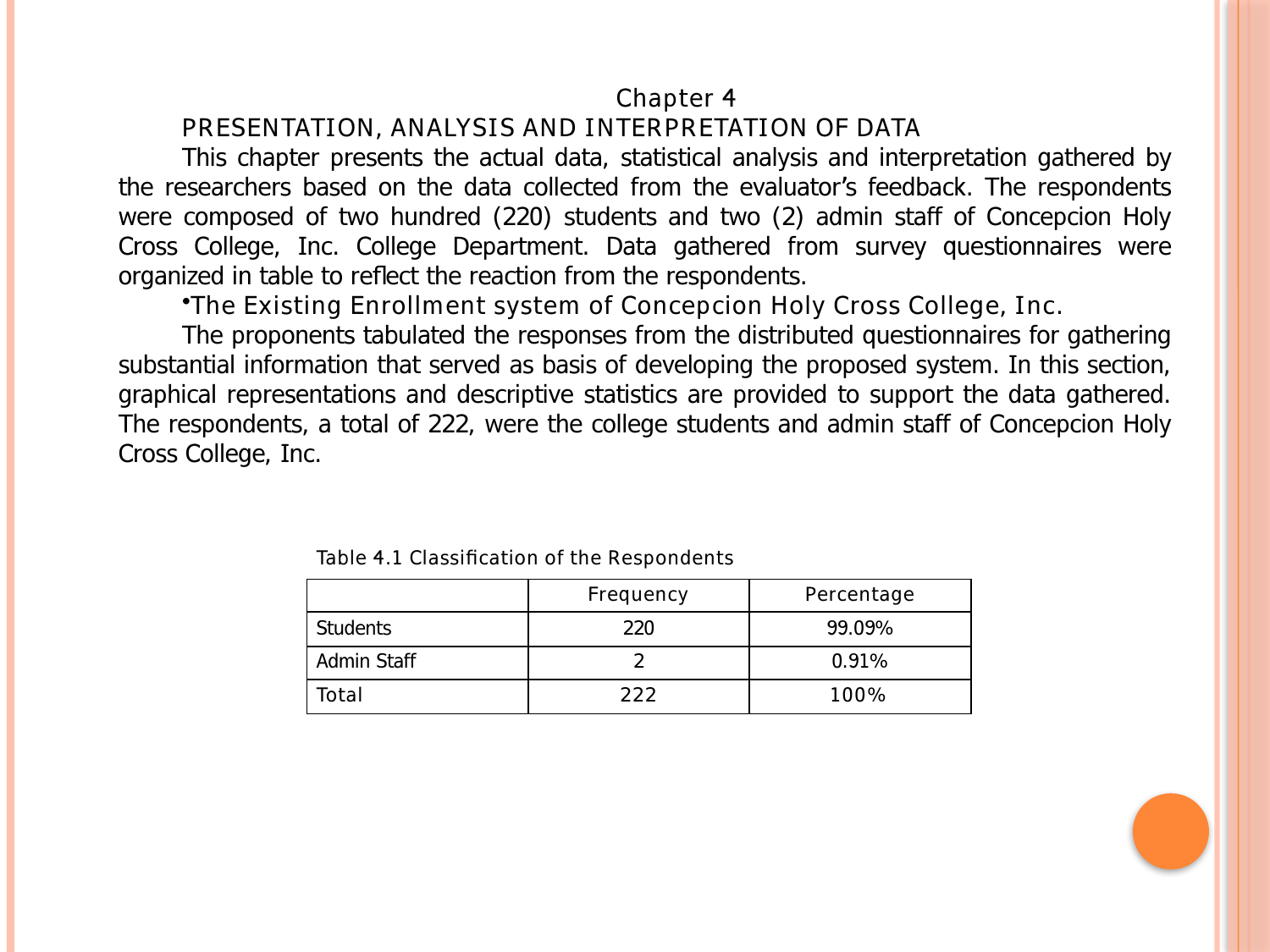

Chapter 4
PRESENTATION, ANALYSIS AND INTERPRETATION OF DATA
This chapter presents the actual data, statistical analysis and interpretation gathered by the researchers based on the data collected from the evaluator’s feedback. The respondents were composed of two hundred (220) students and two (2) admin staff of Concepcion Holy Cross College, Inc. College Department. Data gathered from survey questionnaires were organized in table to reflect the reaction from the respondents.
The Existing Enrollment system of Concepcion Holy Cross College, Inc.
The proponents tabulated the responses from the distributed questionnaires for gathering substantial information that served as basis of developing the proposed system. In this section, graphical representations and descriptive statistics are provided to support the data gathered. The respondents, a total of 222, were the college students and admin staff of Concepcion Holy Cross College, Inc.
| Table 4.1 Classification of the Respondents |  |  |
| --- | --- | --- |
|  | Frequency | Percentage |
| Students | 220 | 99.09% |
| Admin Staff | 2 | 0.91% |
| Total | 222 | 100% |